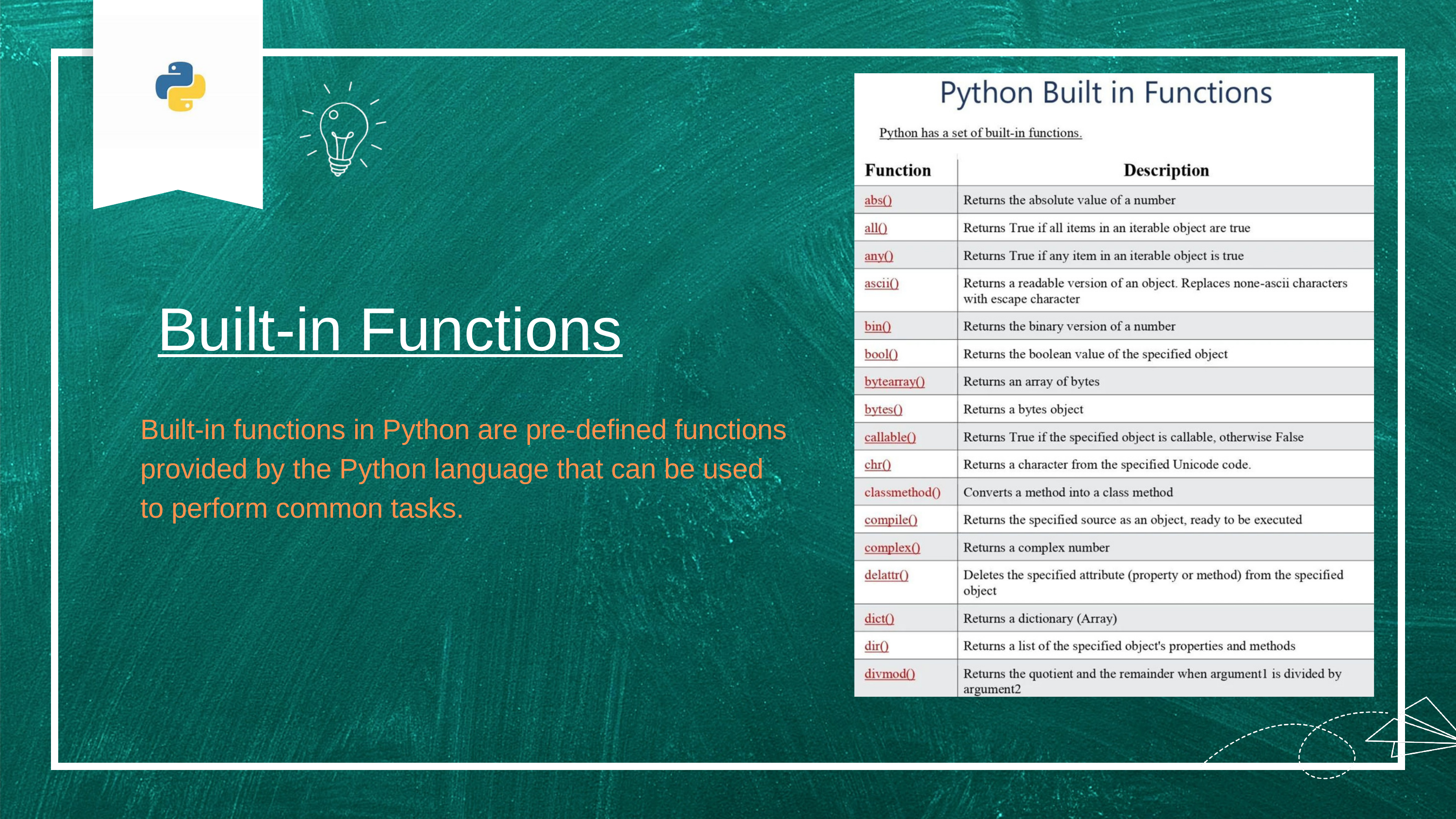

Built-in Functions
Built-in functions in Python are pre-defined functions provided by the Python language that can be used to perform common tasks.